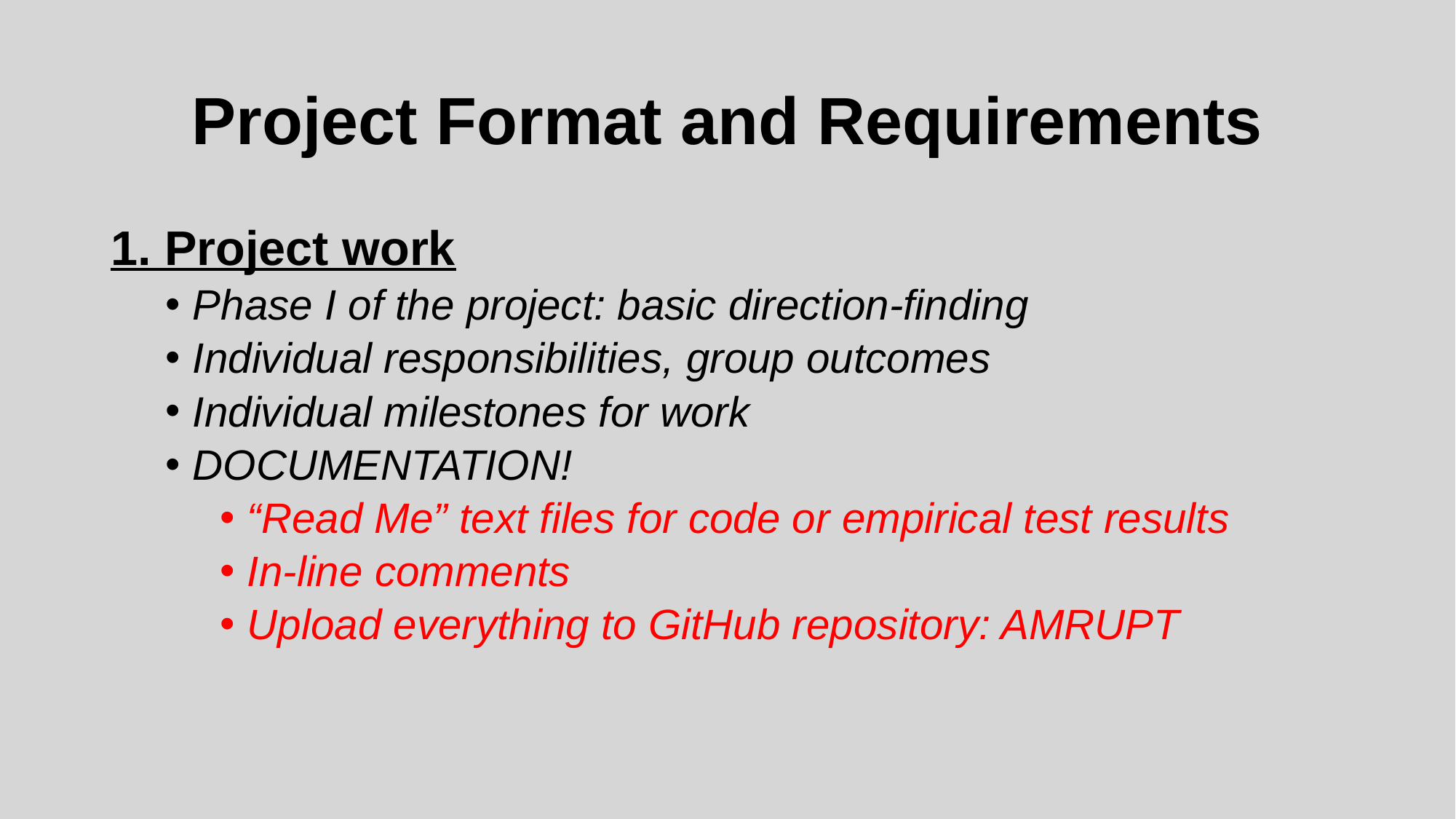

# Project Format and Requirements
1. Project work
Phase I of the project: basic direction-finding
Individual responsibilities, group outcomes
Individual milestones for work
DOCUMENTATION!
“Read Me” text files for code or empirical test results
In-line comments
Upload everything to GitHub repository: AMRUPT